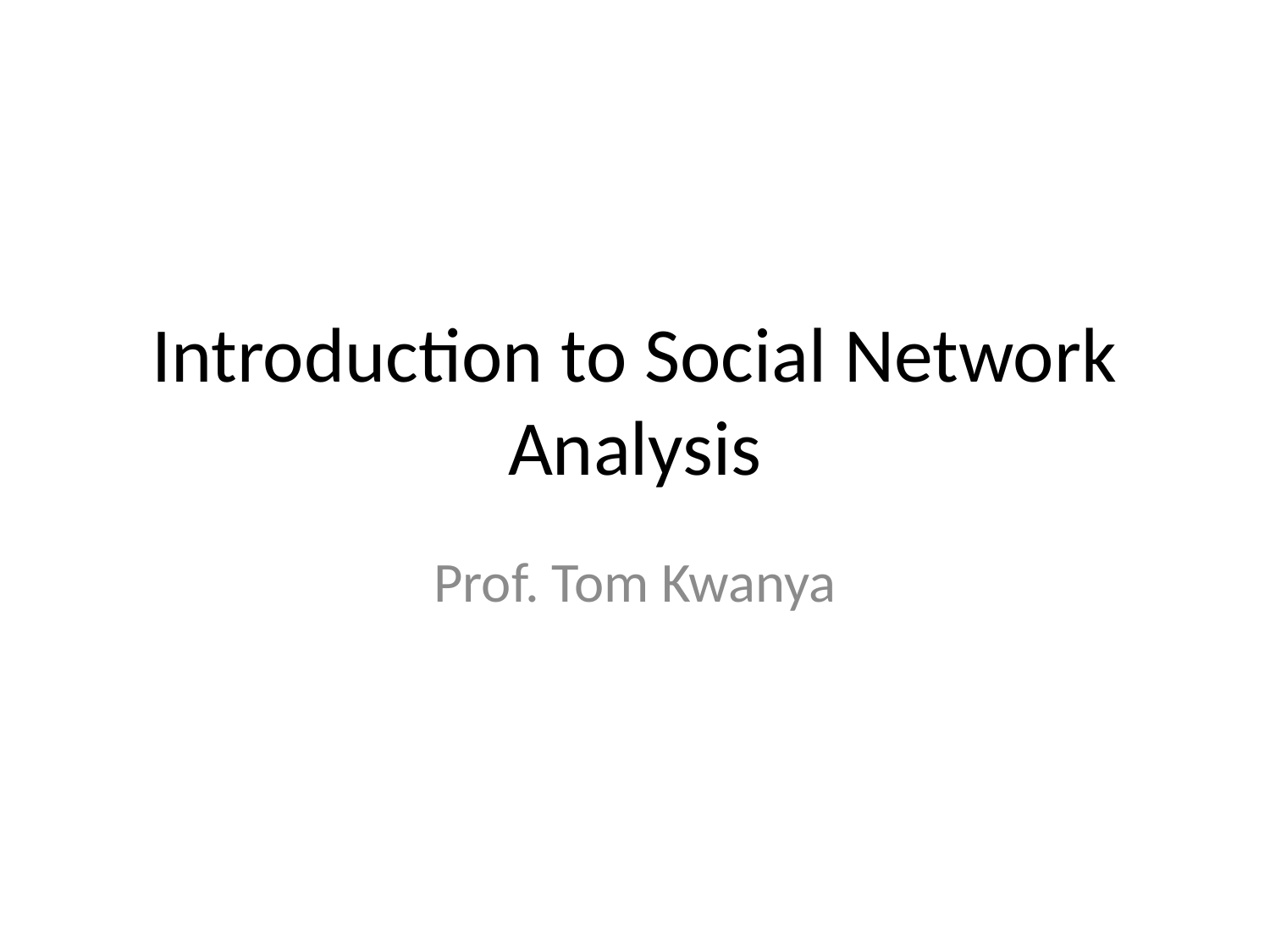

# Introduction to Social Network Analysis
Prof. Tom Kwanya